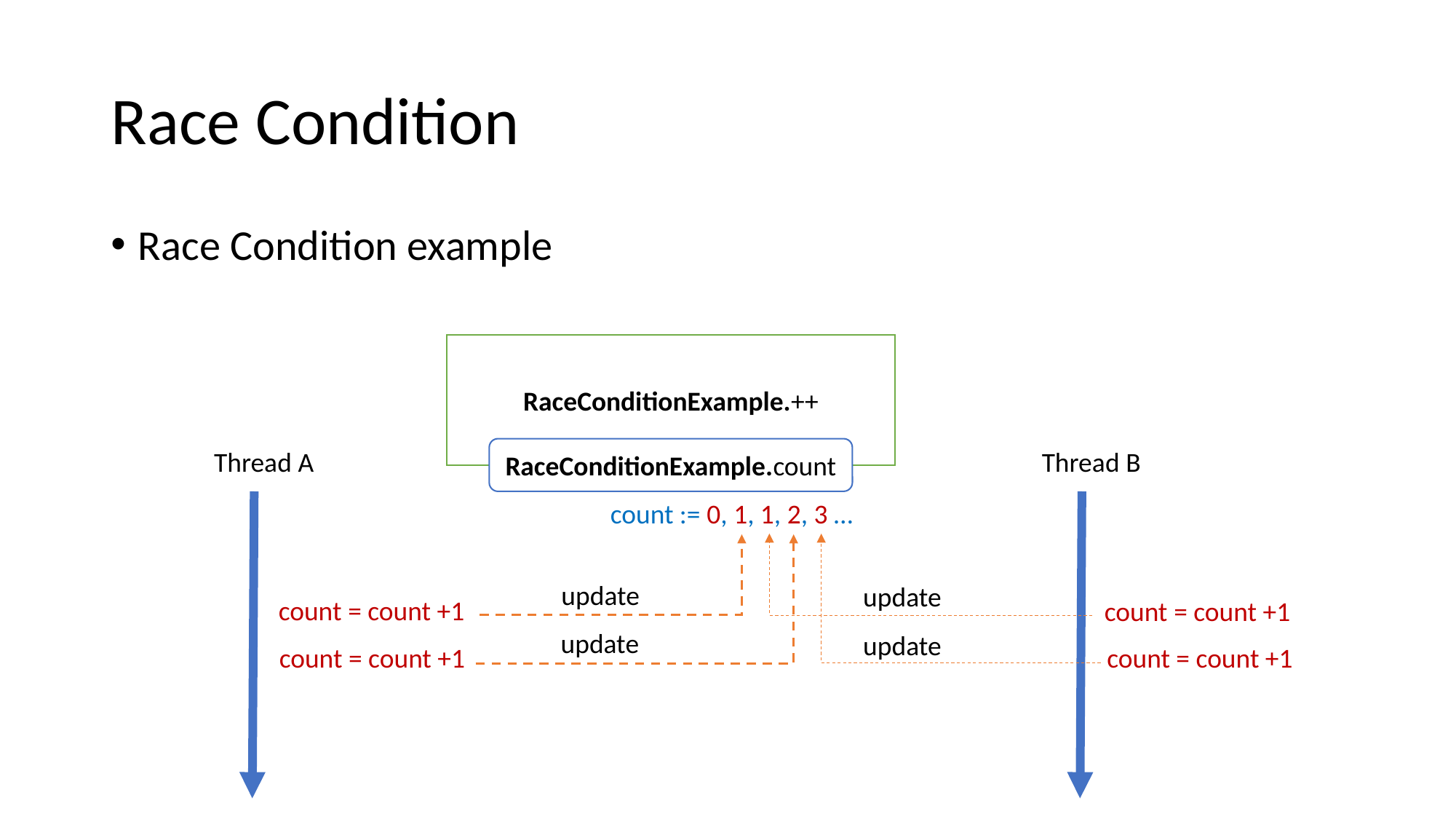

# Race Condition
Race Condition example

RaceConditionExample.++
RaceConditionExample.count
Thread A
Thread B
count := 0, 1, 1, 2, 3 …
update
update
count = count +1
count = count +1
update
update
count = count +1
count = count +1